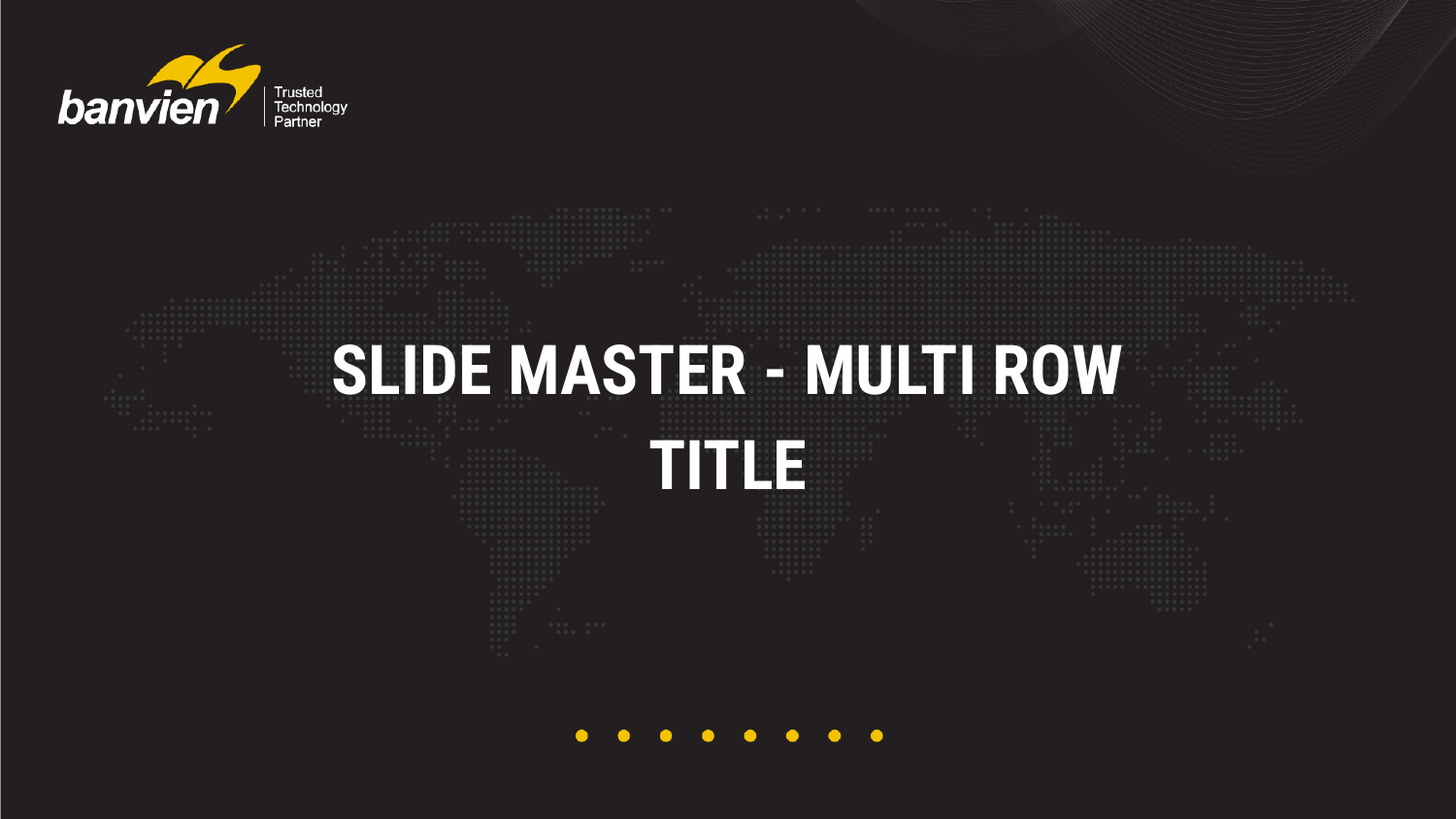

# SLIDE MASTER - MULTI ROW TITLE